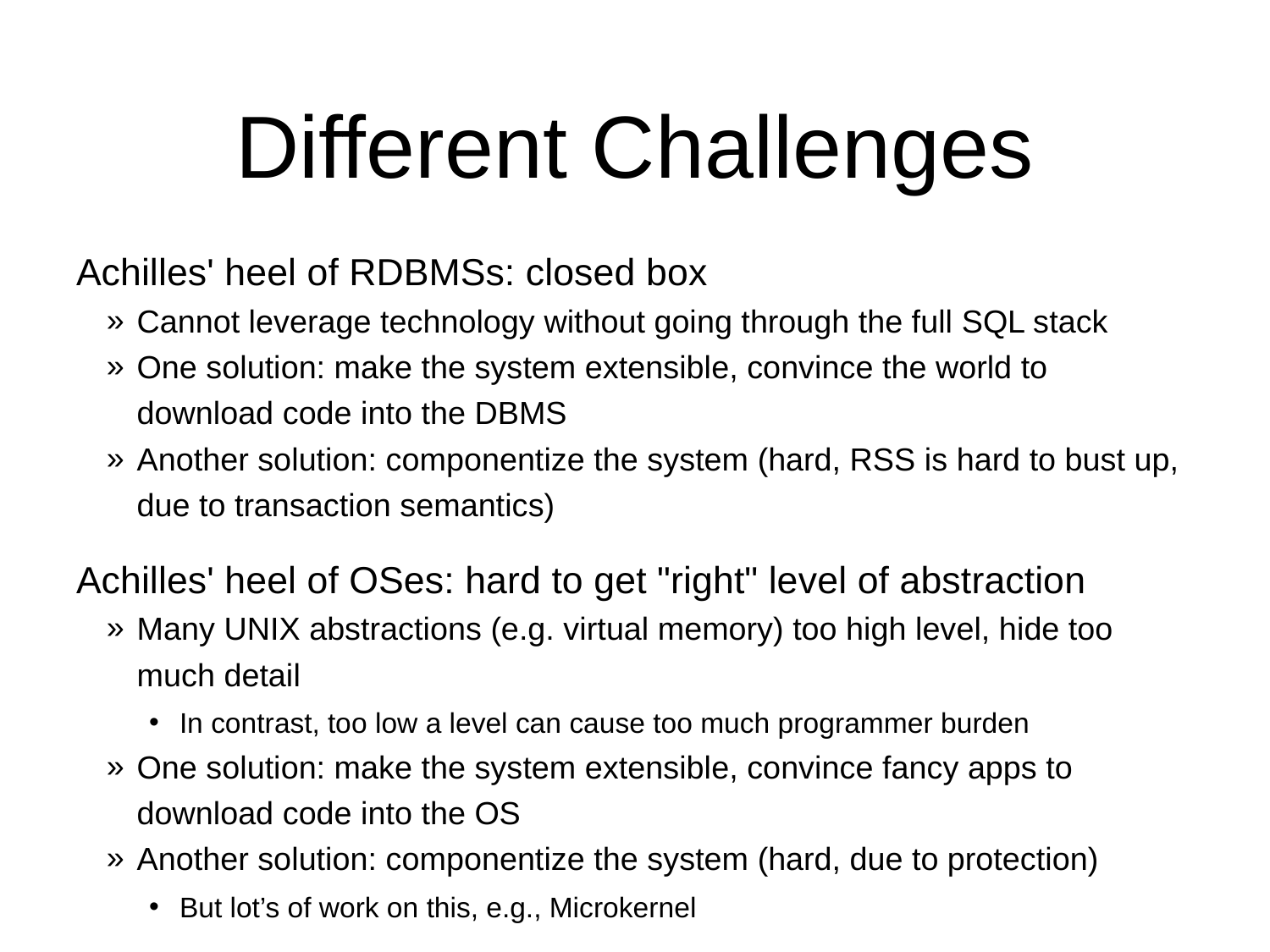

# Different Challenges
Achilles' heel of RDBMSs: closed box
Cannot leverage technology without going through the full SQL stack
One solution: make the system extensible, convince the world to download code into the DBMS
Another solution: componentize the system (hard, RSS is hard to bust up, due to transaction semantics)
Achilles' heel of OSes: hard to get "right" level of abstraction
Many UNIX abstractions (e.g. virtual memory) too high level, hide too much detail
In contrast, too low a level can cause too much programmer burden
One solution: make the system extensible, convince fancy apps to download code into the OS
Another solution: componentize the system (hard, due to protection)
But lot’s of work on this, e.g., Microkernel